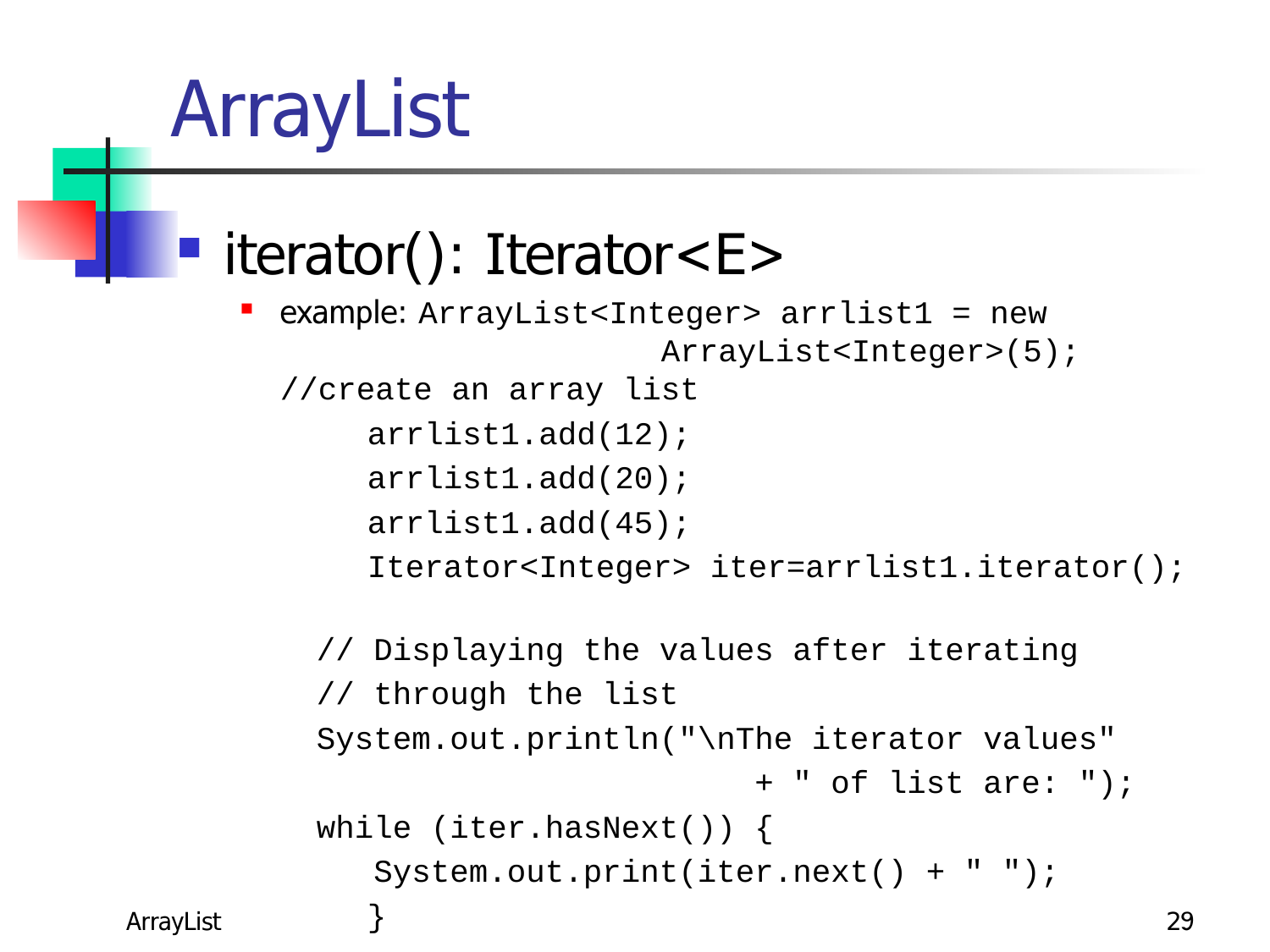

# ArrayList
iterator(): Iterator<E>
example: ArrayList<Integer> arrlist1 = new                           	ArrayList<Integer>(5); //create an array list
	arrlist1.add(12);
	arrlist1.add(20);
	arrlist1.add(45);
 	Iterator<Integer> iter=arrlist1.iterator();
    // Displaying the values after iterating
    // through the list
    System.out.println("\nThe iterator values"
                           + " of list are: ");
    while (iter.hasNext()) {
       System.out.print(iter.next() + " ");
	}

 ArrayList
29